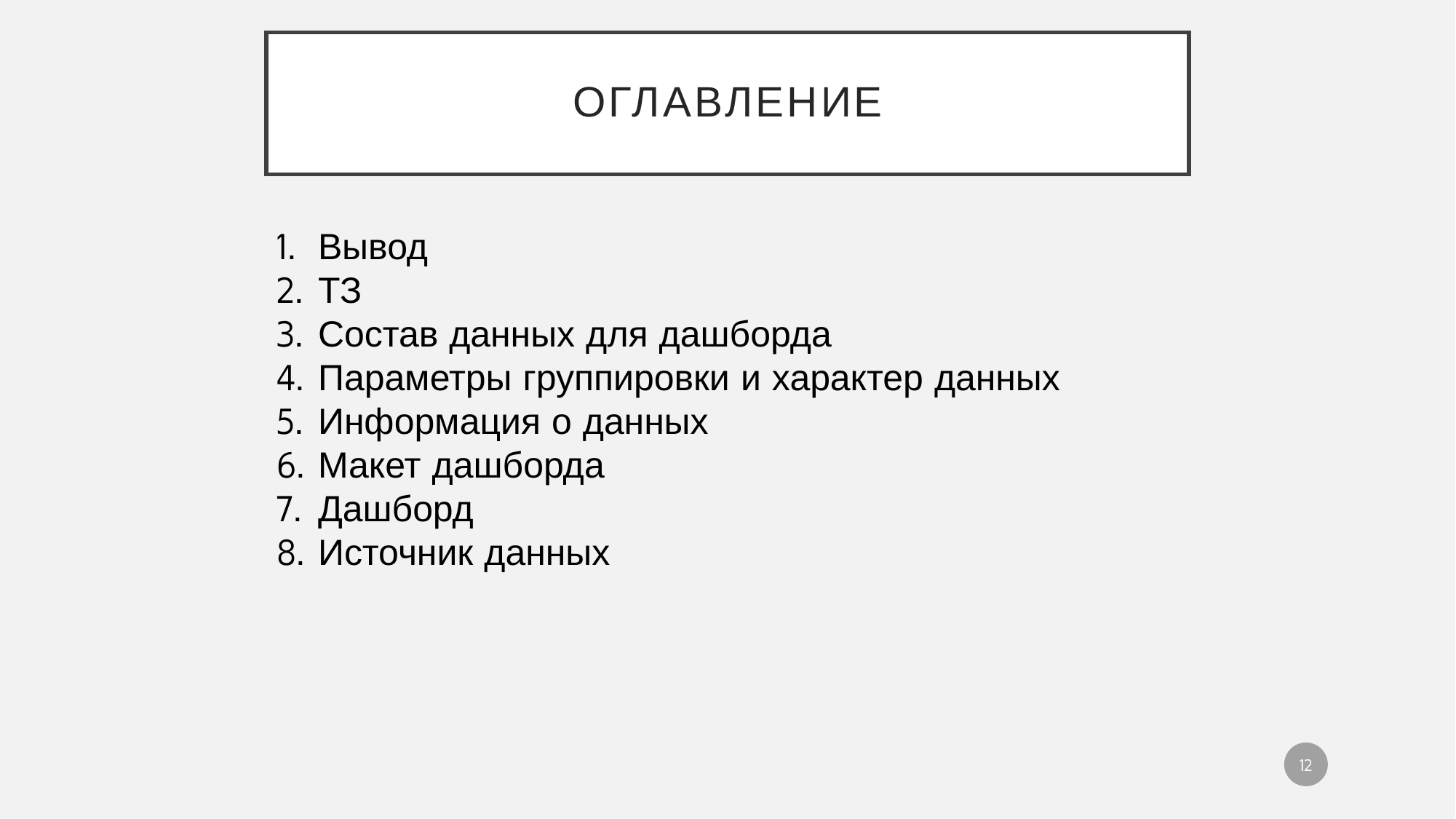

# оглавление
Вывод
ТЗ
Состав данных для дашборда
Параметры группировки и характер данных
Информация о данных
Макет дашборда
Дашборд
Источник данных

12